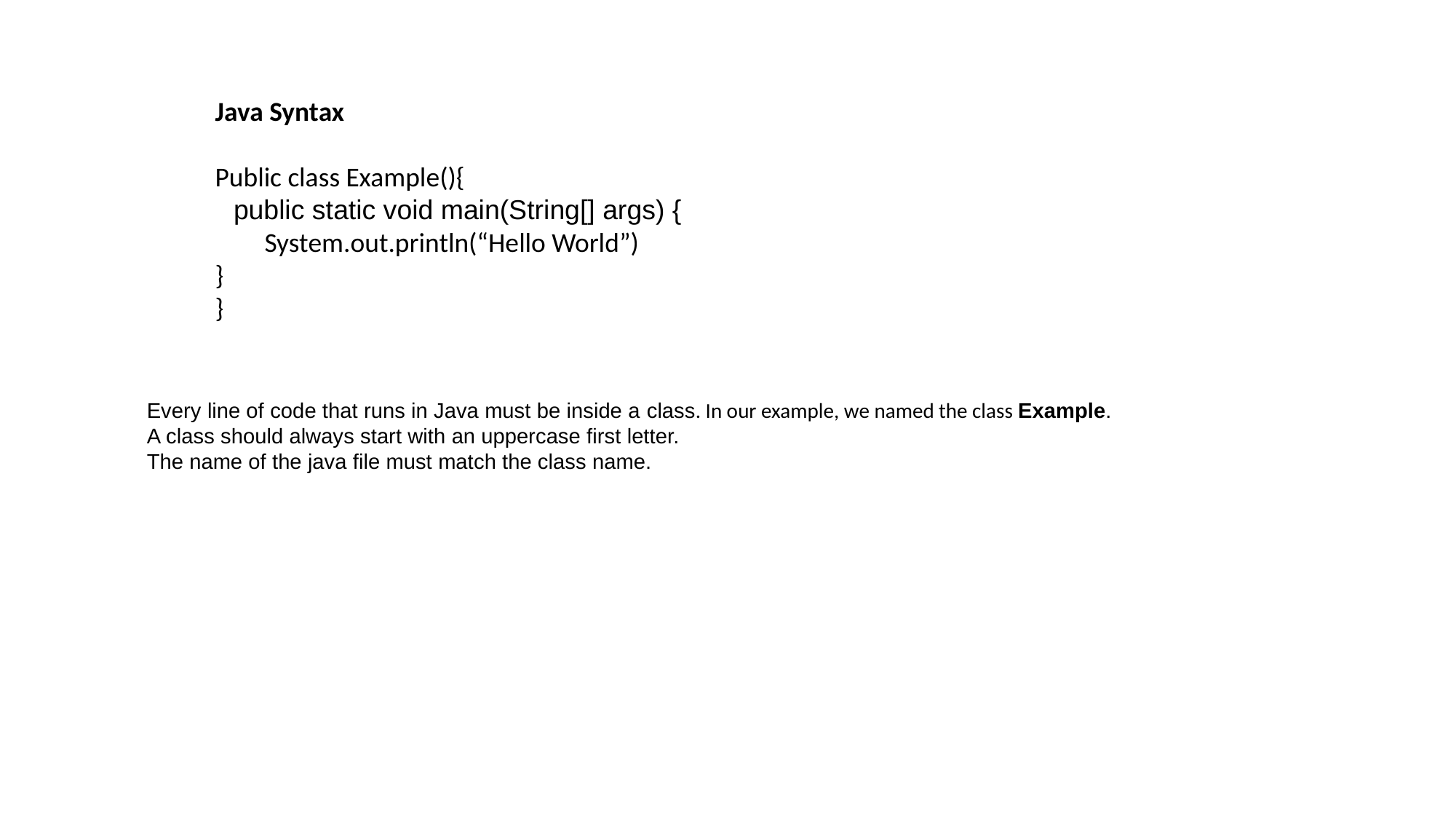

Java Syntax

Public class Example(){
   public static void main(String[] args) {
        System.out.println(“Hello World”)
}
}

Every line of code that runs in Java must be inside a class. In our example, we named the class Example.
A class should always start with an uppercase first letter.
The name of the java file must match the class name.